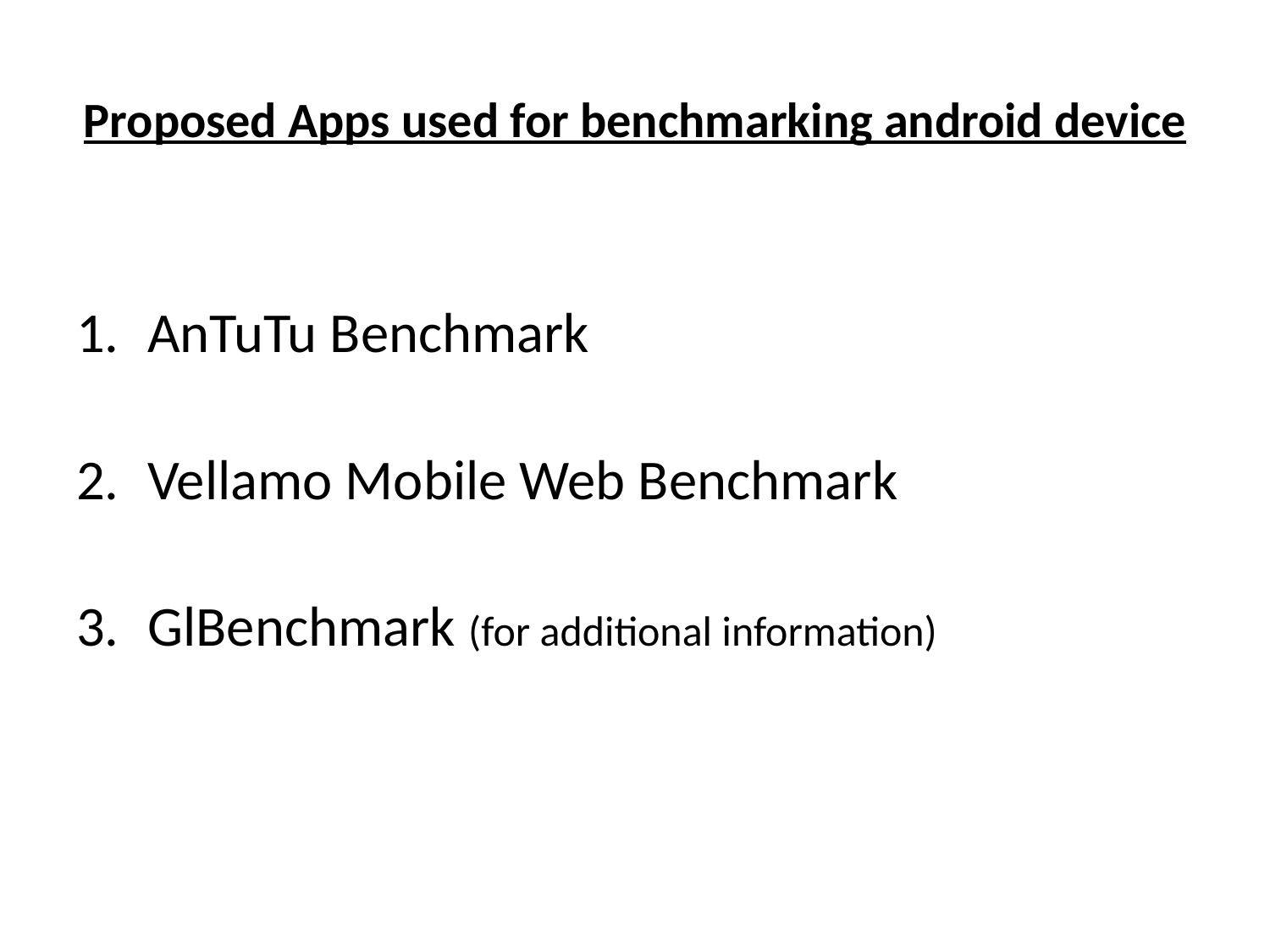

# Proposed Apps used for benchmarking android device
AnTuTu Benchmark
Vellamo Mobile Web Benchmark
GlBenchmark (for additional information)